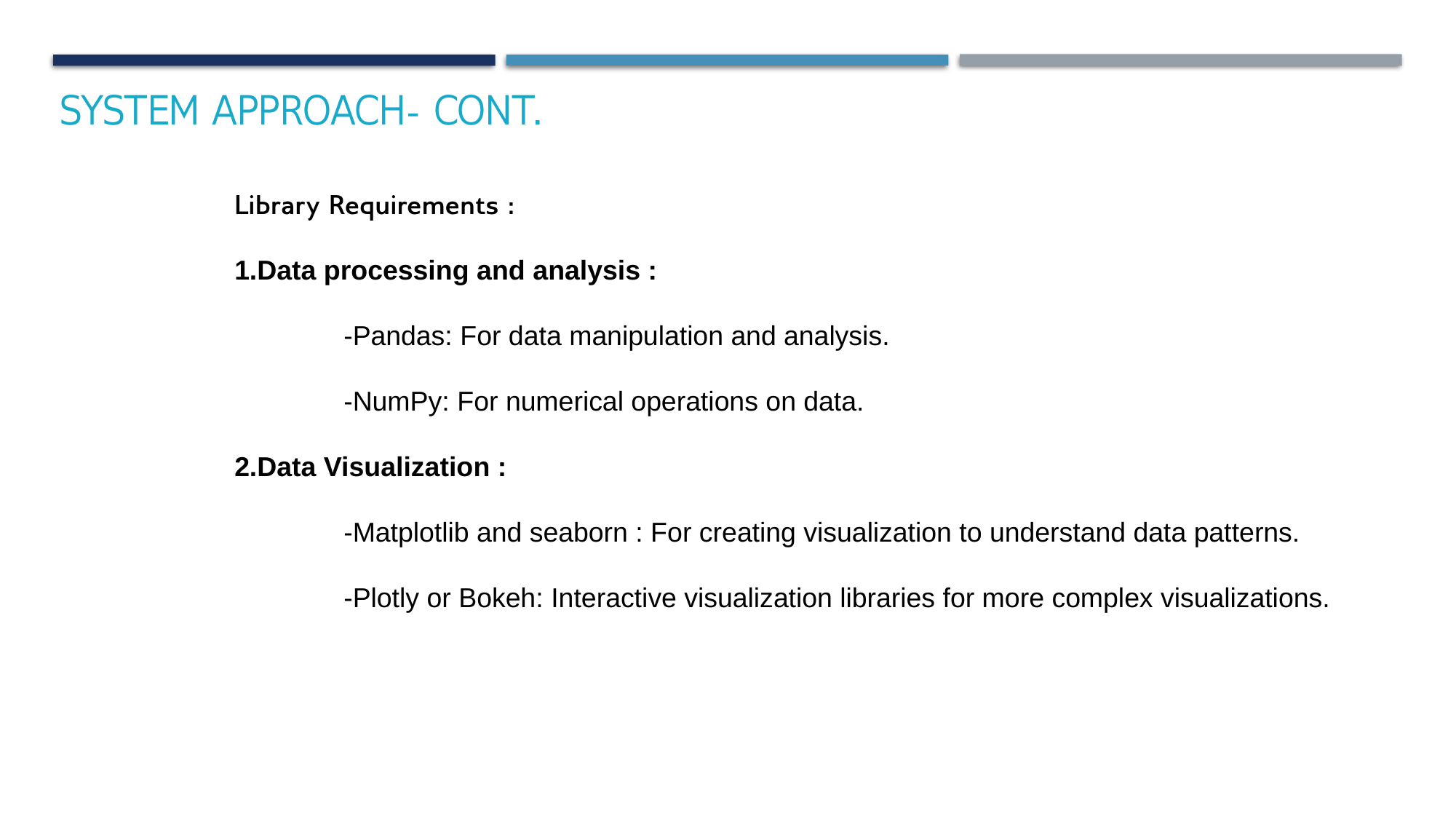

SYSTEM APPROACH- CONT.
Library Requirements :

1.Data processing and analysis :

	-Pandas: For data manipulation and analysis.

	-NumPy: For numerical operations on data.

2.Data Visualization :

	-Matplotlib and seaborn : For creating visualization to understand data patterns.

	-Plotly or Bokeh: Interactive visualization libraries for more complex visualizations.